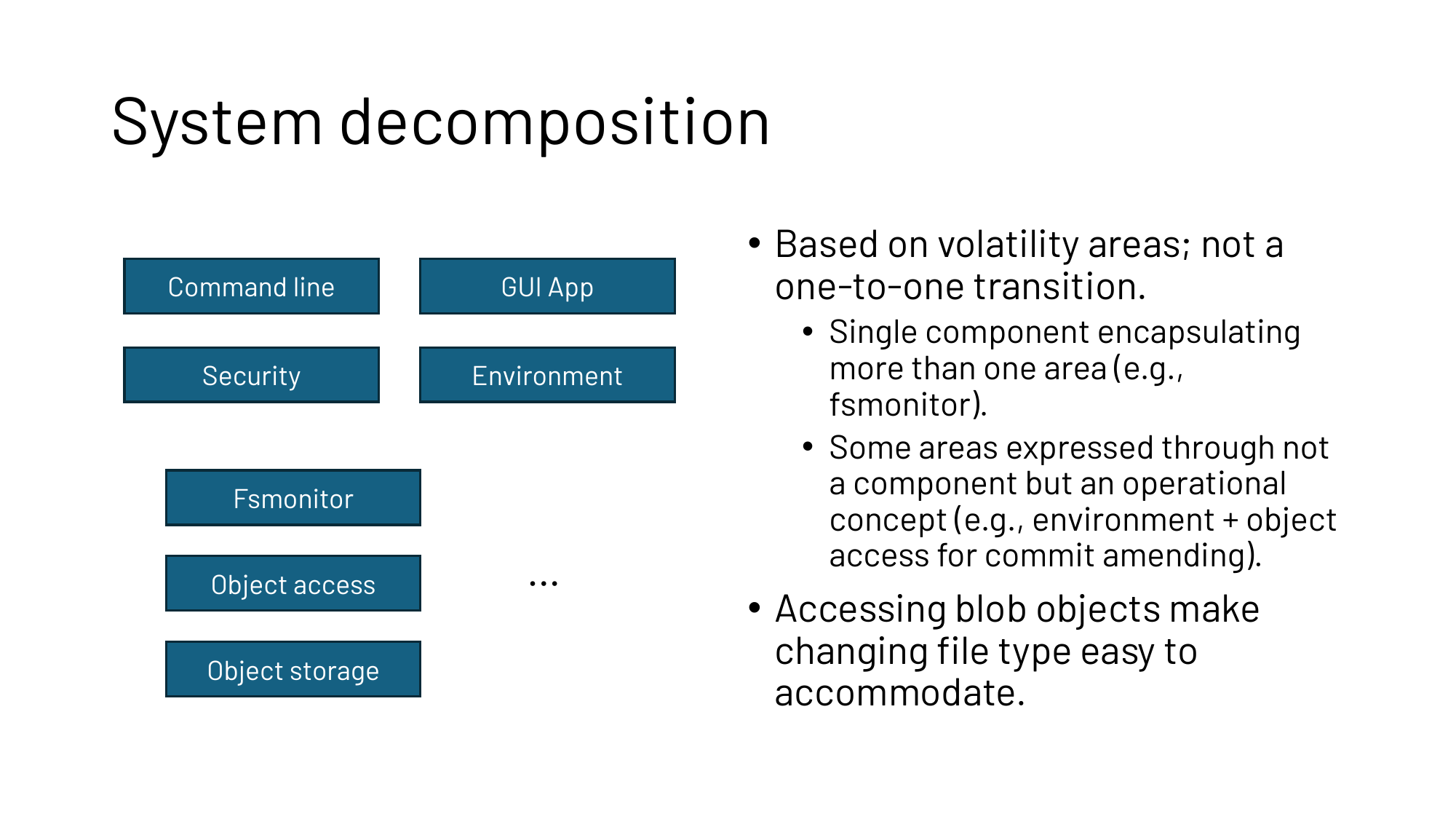

# System decomposition
Based on volatility areas; not a one-to-one transition.
Single component encapsulating more than one area (e.g., fsmonitor).
Some areas expressed through not a component but an operational concept (e.g., environment + object access for commit amending).
Accessing blob objects make changing file type easy to accommodate.
Command line
GUI App
Security
Environment
Fsmonitor
…
Object access
Object storage